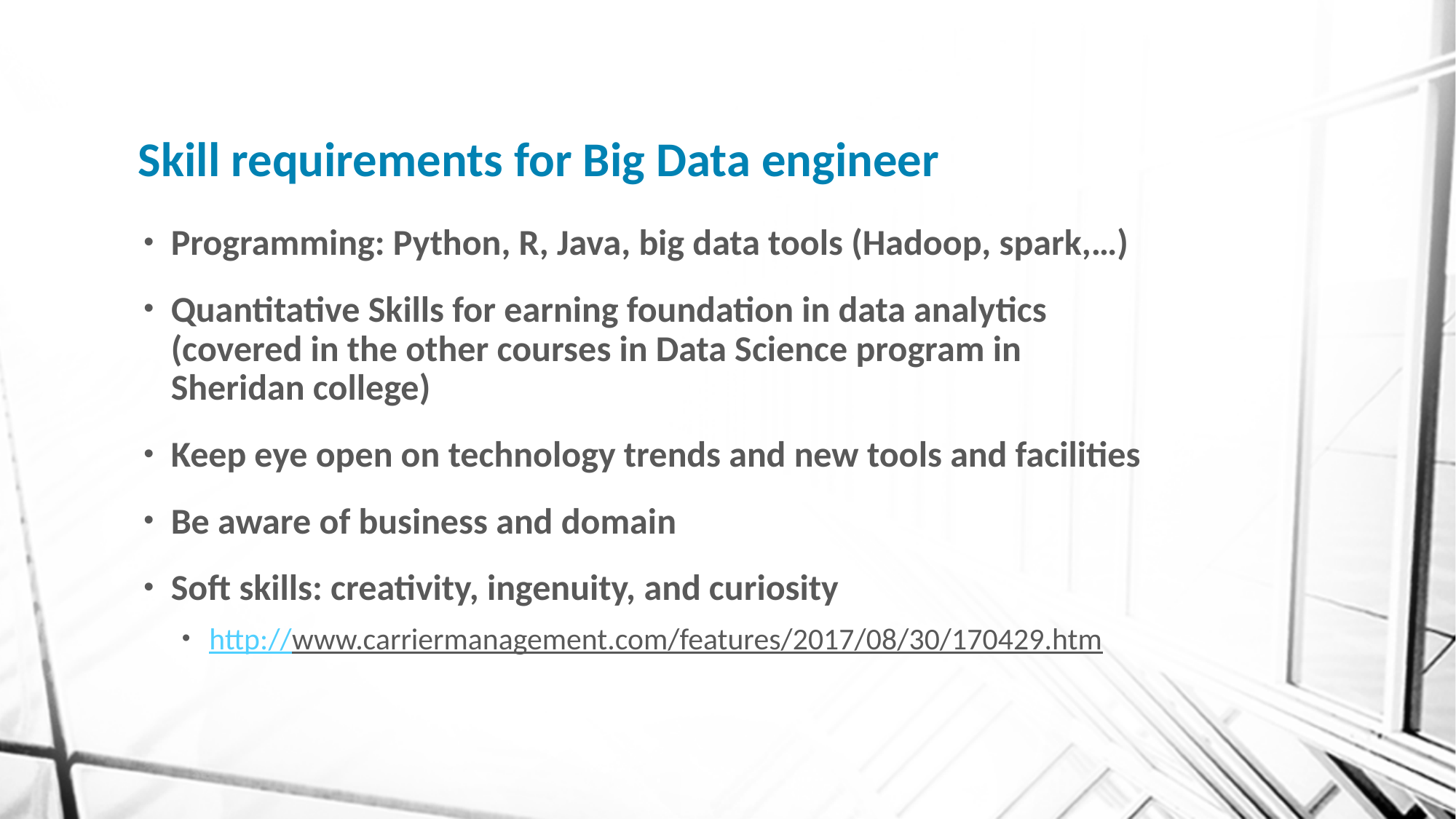

# Skill requirements for Big Data engineer
Programming: Python, R, Java, big data tools (Hadoop, spark,…)
Quantitative Skills for earning foundation in data analytics  (covered in the other courses in Data Science program in Sheridan college)
Keep eye open on technology trends and new tools and facilities
Be aware of business and domain
Soft skills: creativity, ingenuity, and curiosity
http://www.carriermanagement.com/features/2017/08/30/170429.htm